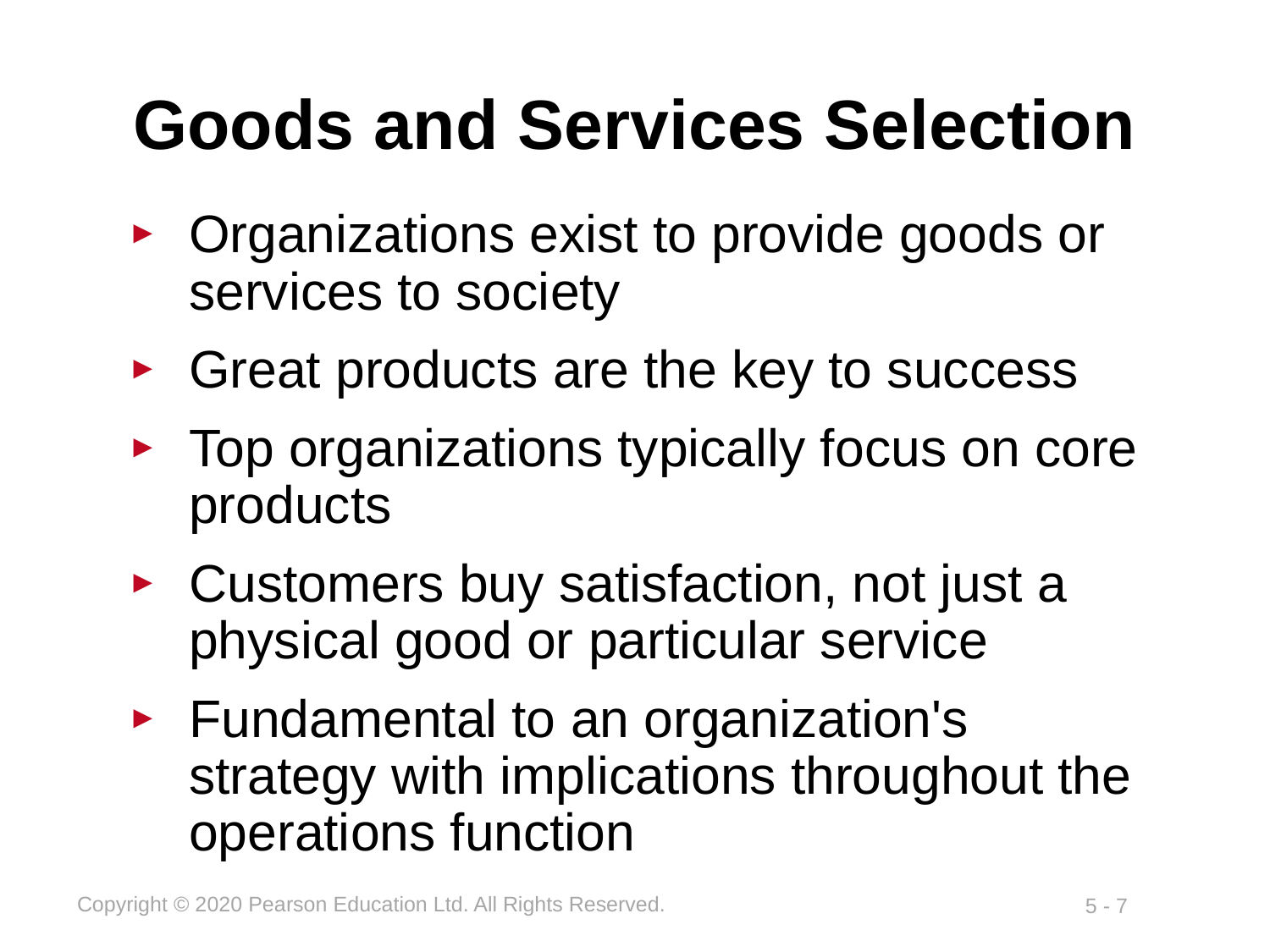

# Goods and Services Selection
Organizations exist to provide goods or services to society
Great products are the key to success
Top organizations typically focus on core products
Customers buy satisfaction, not just a physical good or particular service
Fundamental to an organization's strategy with implications throughout the operations function